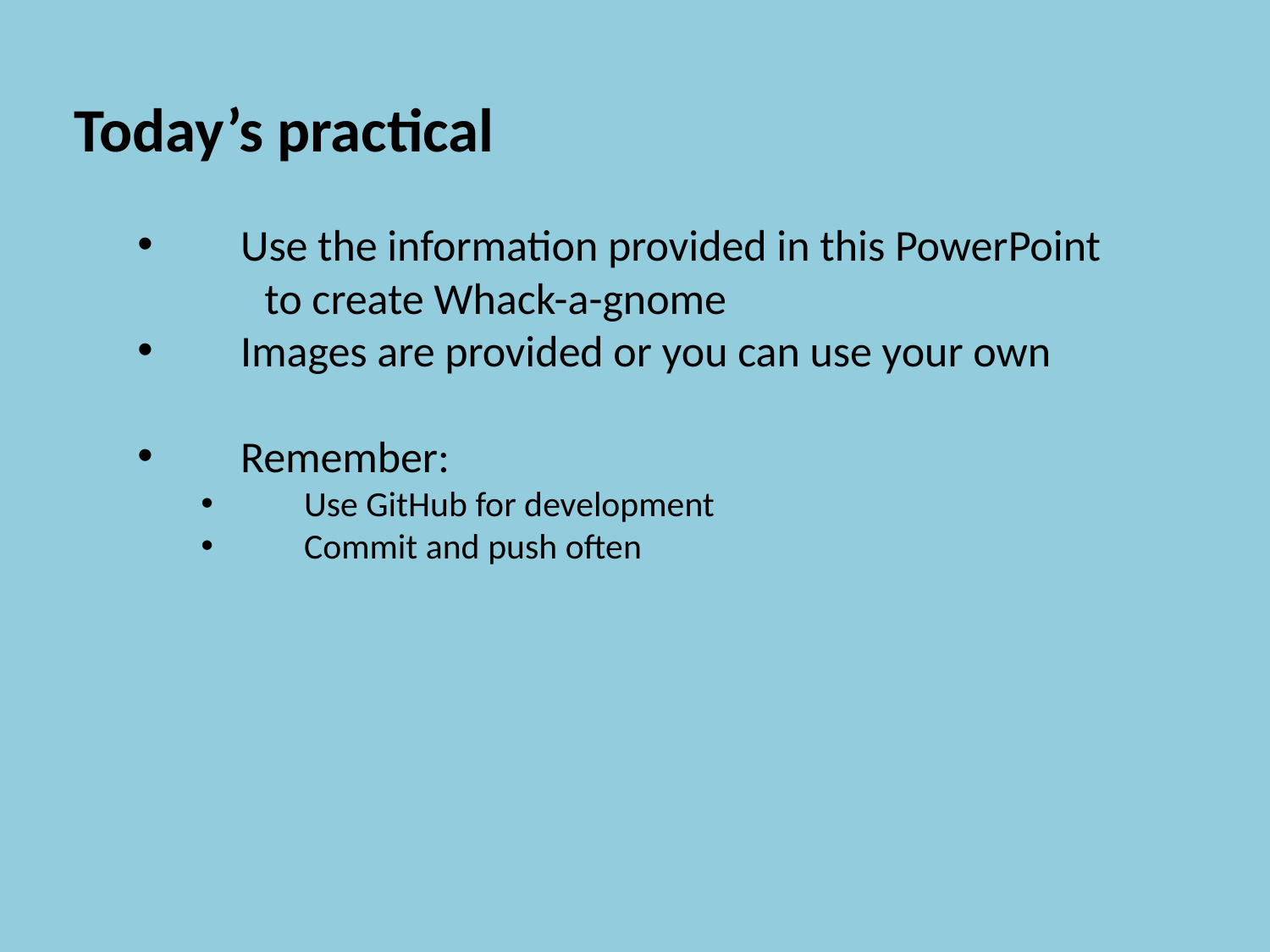

Today’s practical

Use the information provided in this PowerPoint
	to create Whack-a-gnome
Images are provided or you can use your own

Remember:
Use GitHub for development
Commit and push often